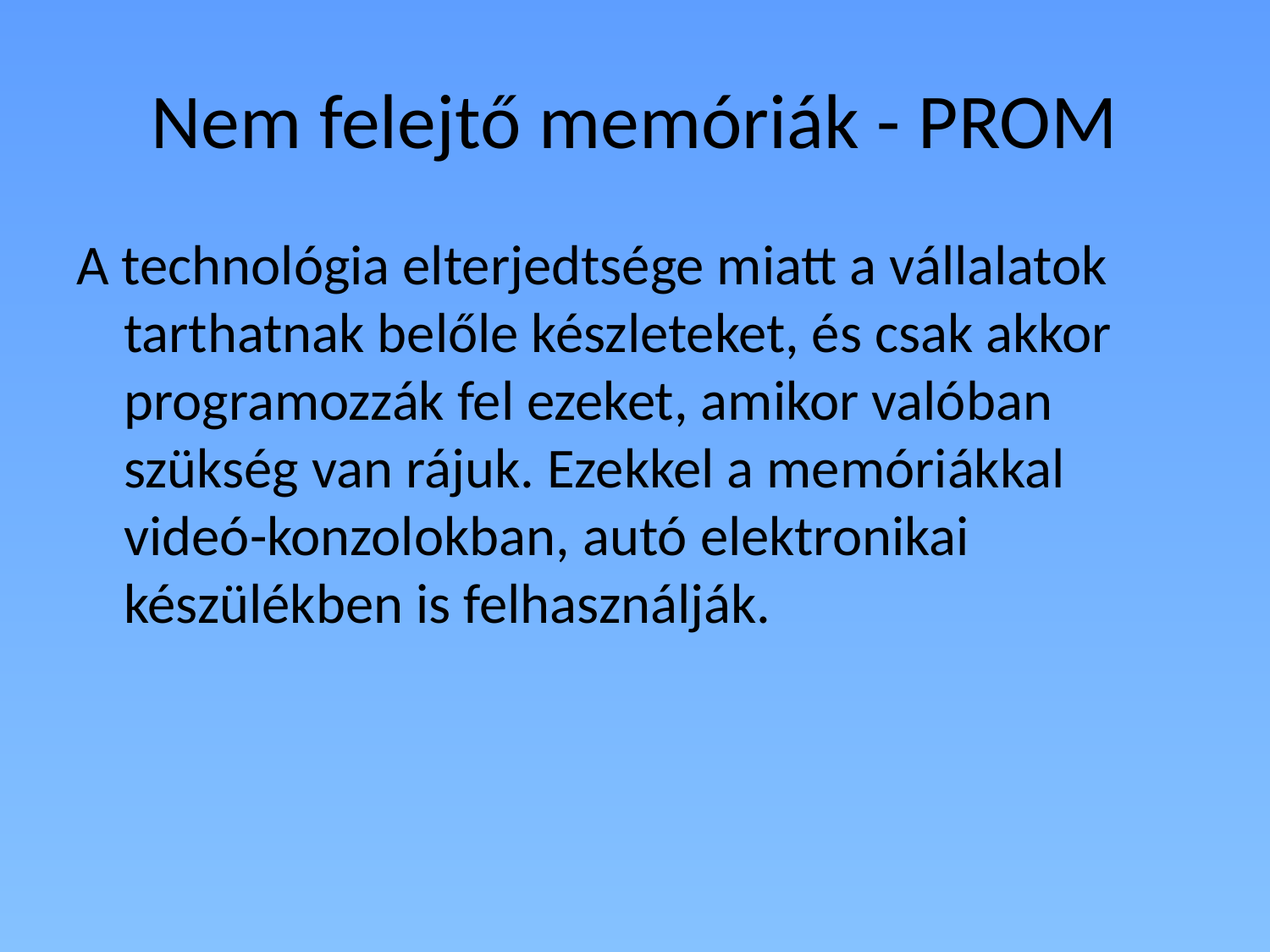

# Nem felejtő memóriák - PROM
A technológia elterjedtsége miatt a vállalatok tarthatnak belőle készleteket, és csak akkor programozzák fel ezeket, amikor valóban szükség van rájuk. Ezekkel a memóriákkal videó-konzolokban, autó elektronikai készülékben is felhasználják.